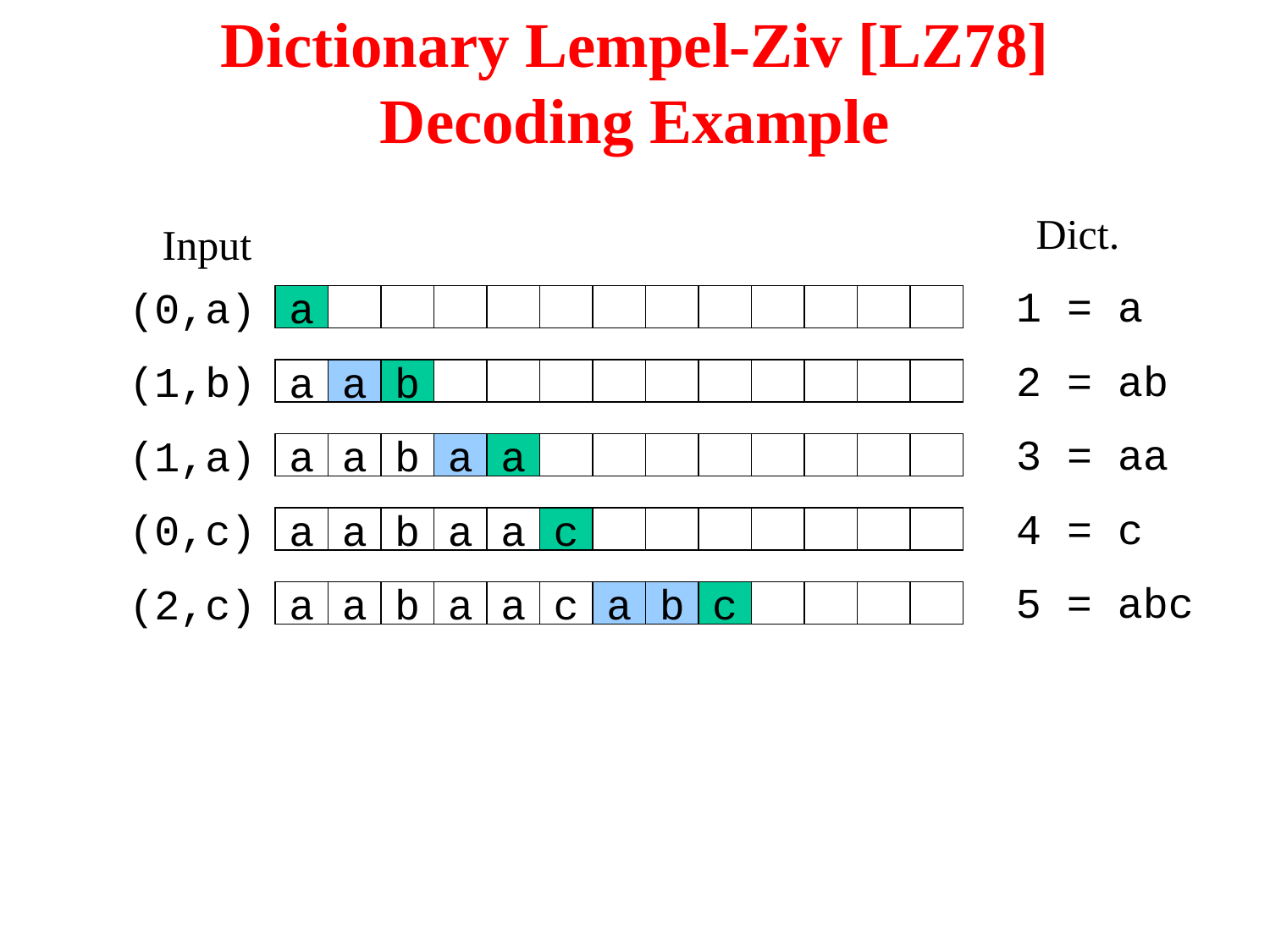

Dictionary Lempel-Ziv [LZ78]
Decoding Example
Dict.
Input
1 = a
(0,a)
a

2 = ab
(1,b)
a
a
b

3 = aa
(1,a)
a
a
b
a
a

4 = c
(0,c)
a
a
b
a
a
c

5 = abc
(2,c)
a
a
b
a
a
c
a
b
c